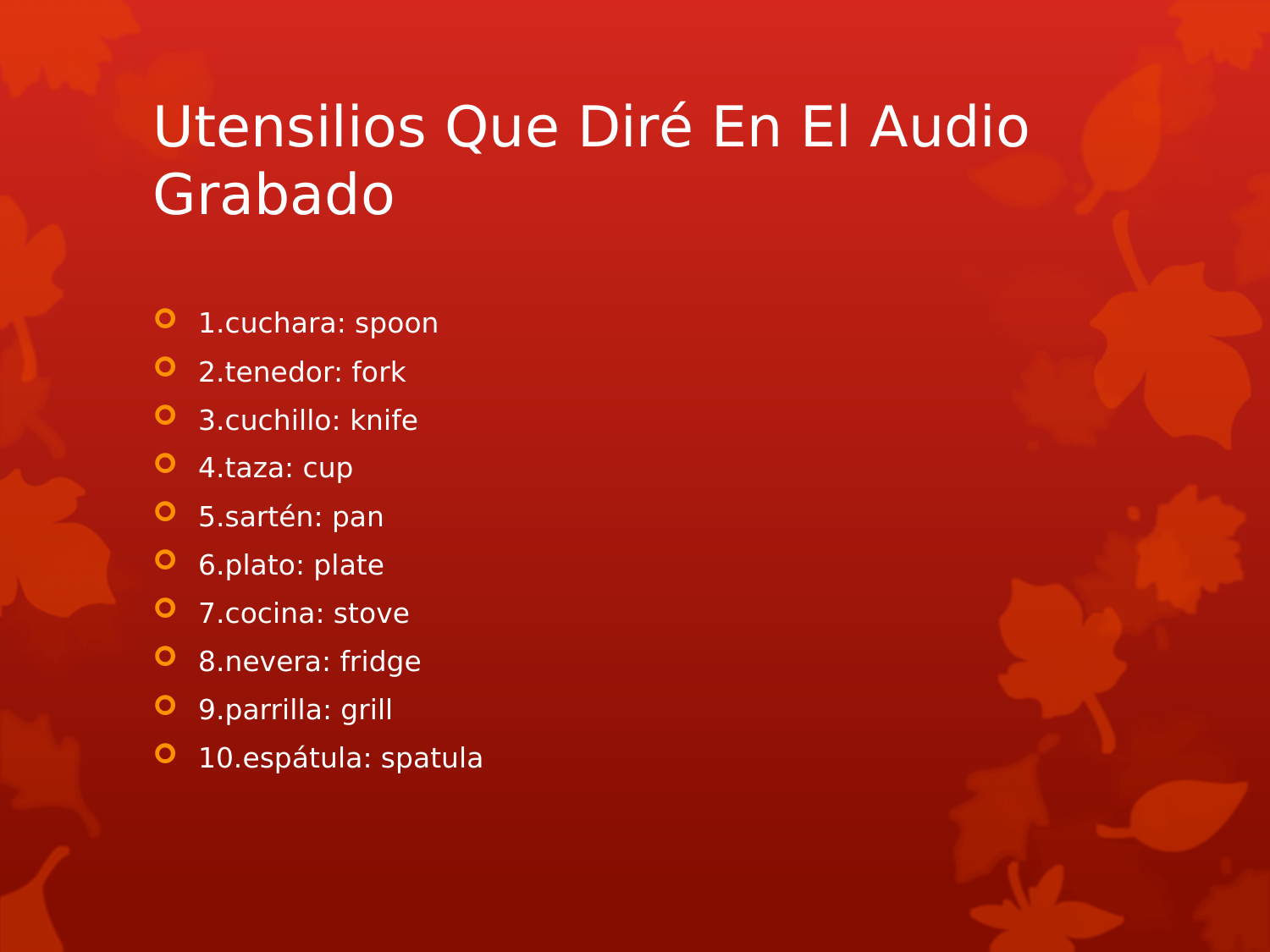

# Utensilios Que Diré En El Audio Grabado

1.cuchara: spoon
2.tenedor: fork
3.cuchillo: knife
4.taza: cup
5.sartén: pan
6.plato: plate
7.cocina: stove
8.nevera: fridge
9.parrilla: grill
10.espátula: spatula